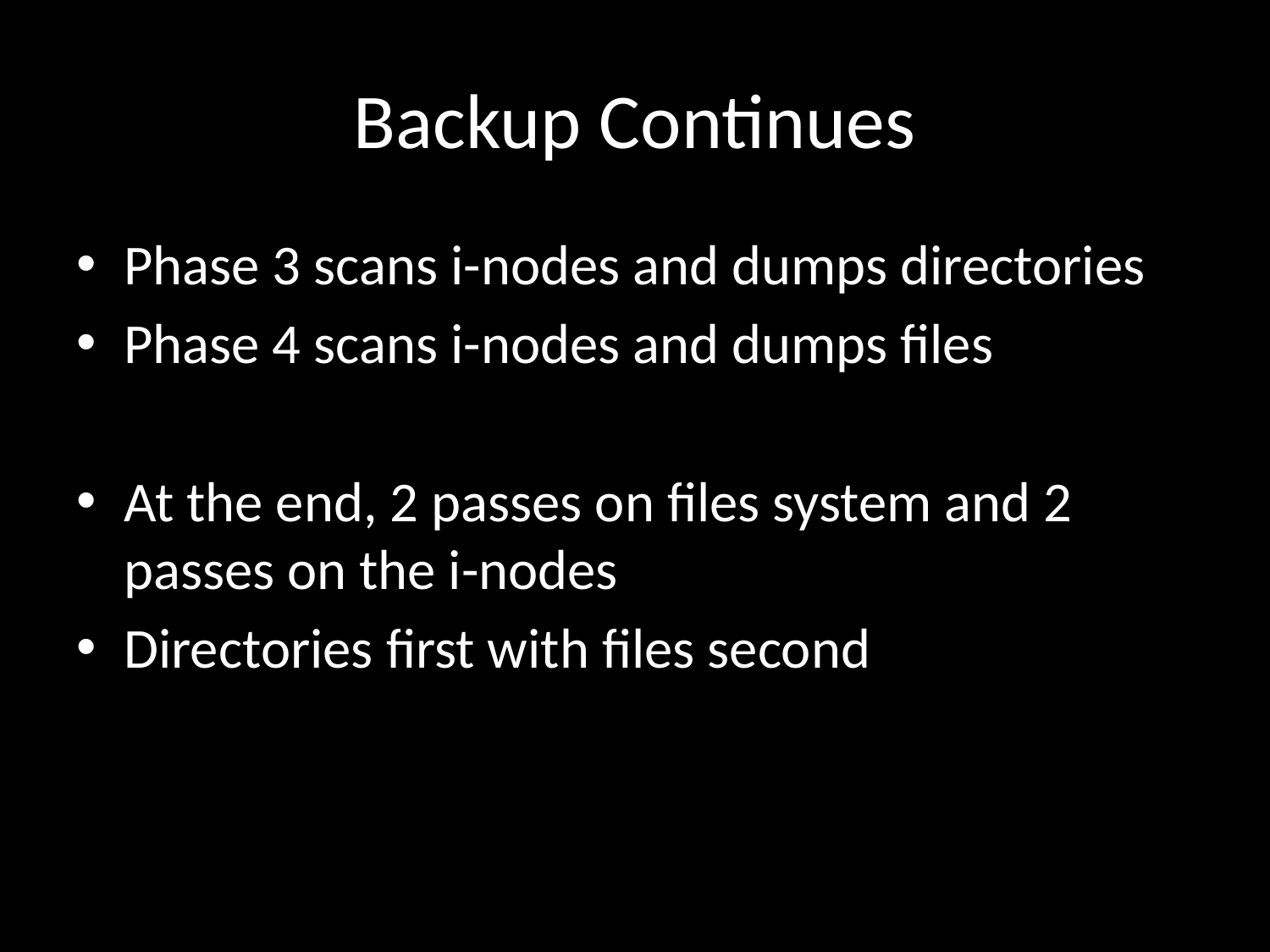

# Backup Continues
Phase 3 scans i-nodes and dumps directories
Phase 4 scans i-nodes and dumps files

At the end, 2 passes on files system and 2 passes on the i-nodes
Directories first with files second